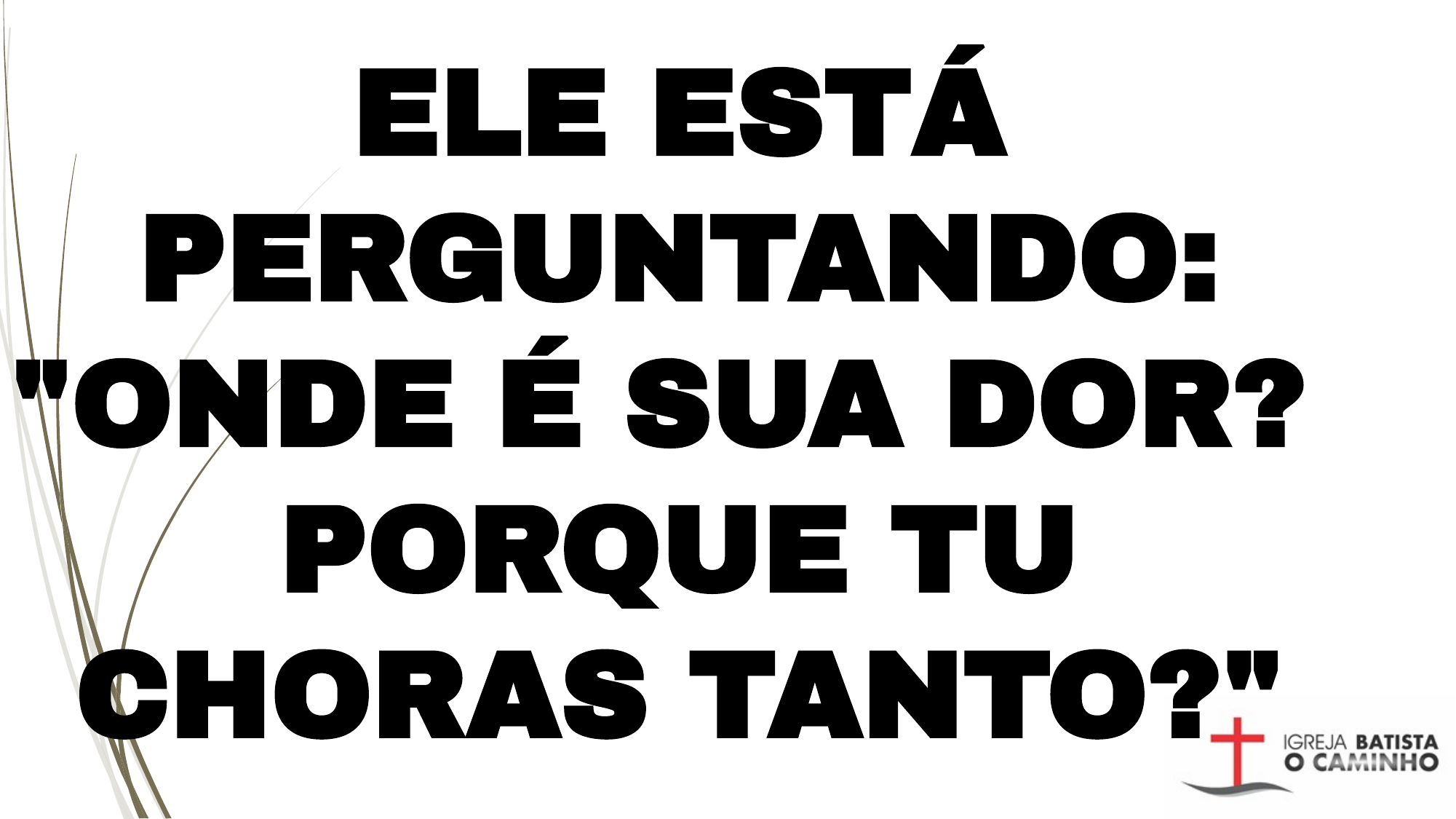

# ELE ESTÁ PERGUNTANDO: "ONDE É SUA DOR? PORQUE TU CHORAS TANTO?"